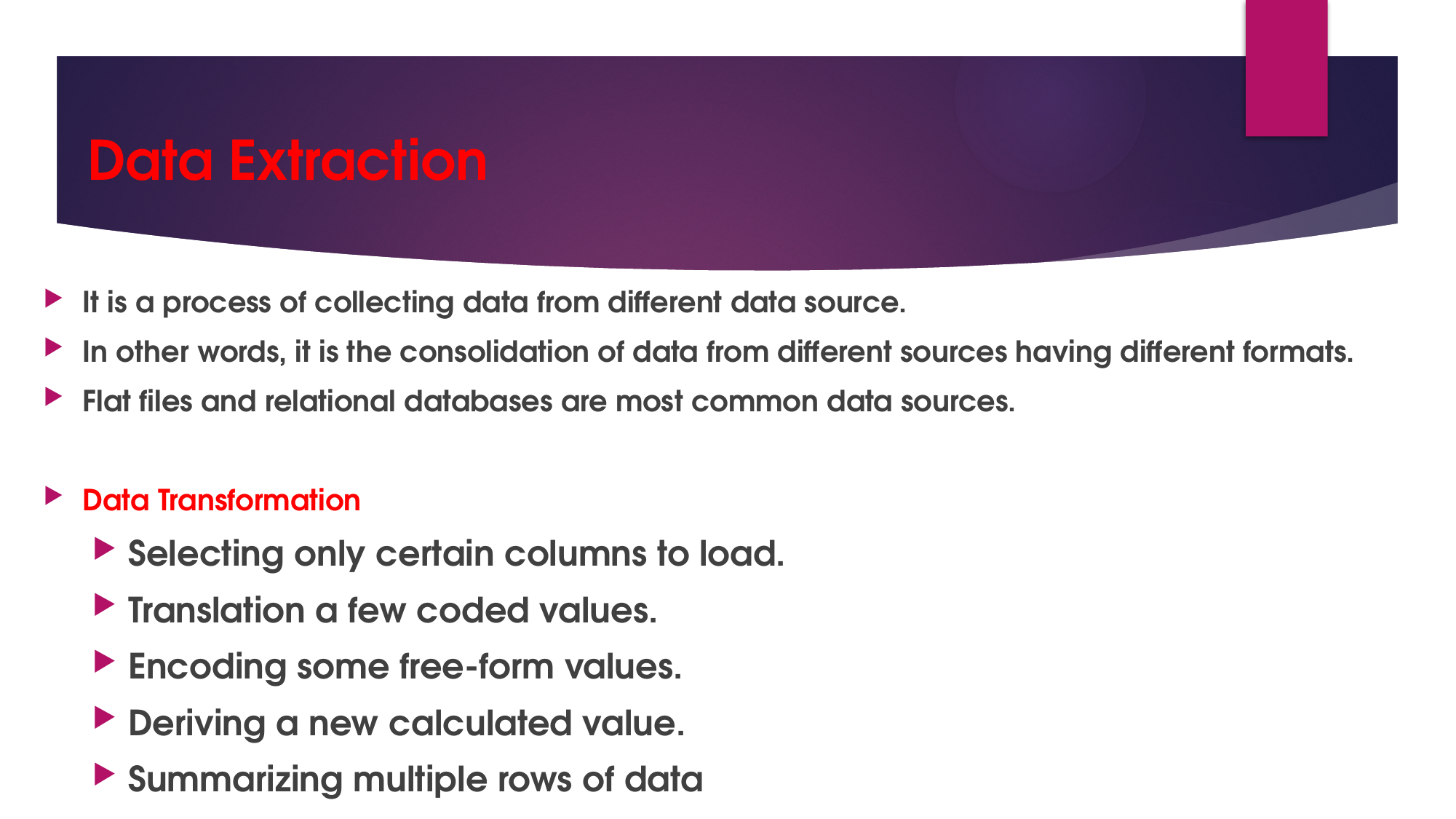

# Data Extraction
It is a process of collecting data from different data source.
In other words, it is the consolidation of data from different sources having different formats.
Flat files and relational databases are most common data sources.

Data Transformation
Selecting only certain columns to load.
Translation a few coded values.
Encoding some free-form values.
Deriving a new calculated value.
Summarizing multiple rows of data